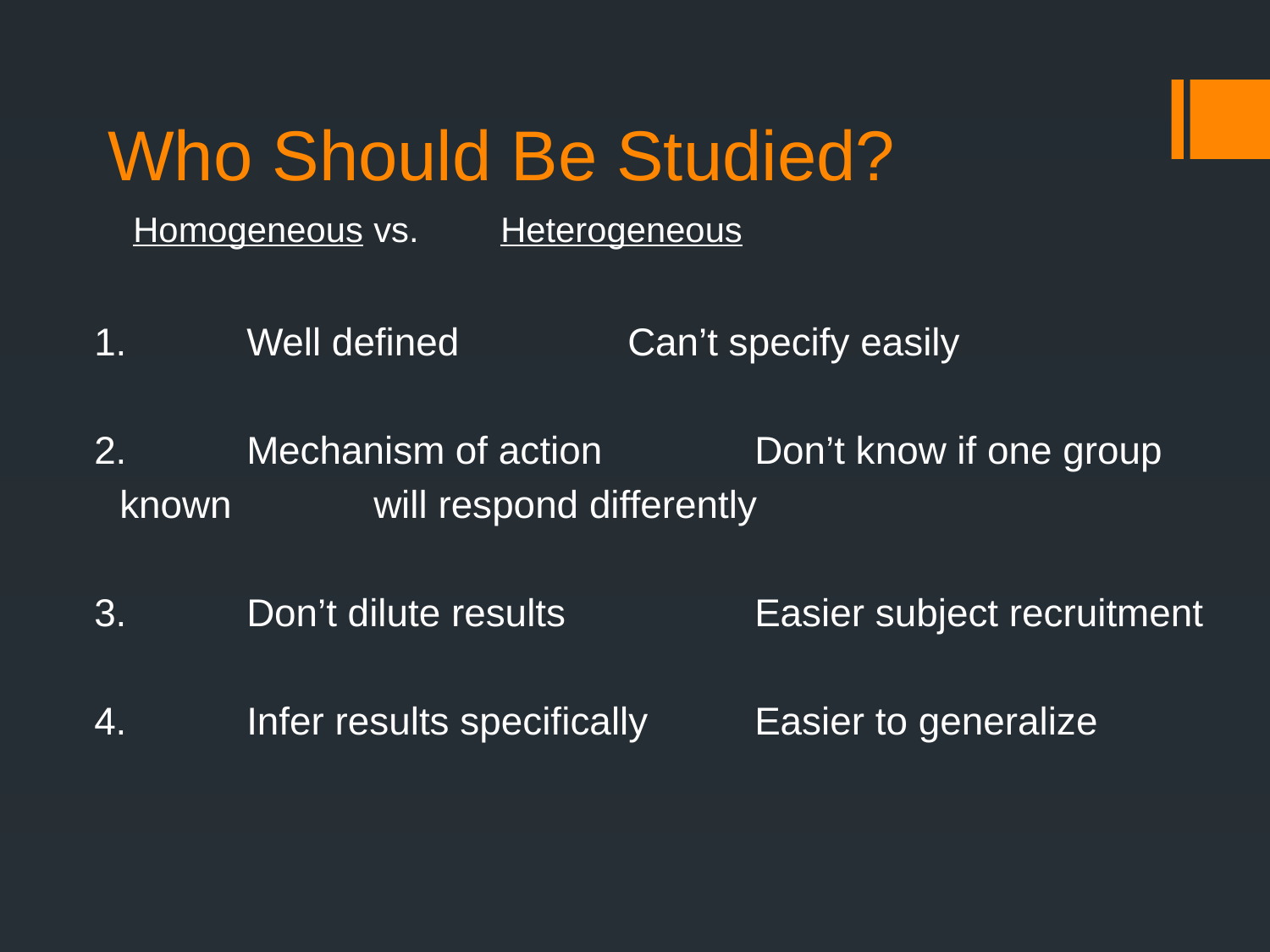

# Who Should Be Studied?
    Homogeneous	vs.	Heterogeneous

1.	Well defined		Can’t specify easily

2.	Mechanism of action 		Don’t know if one group
	known		will respond differently

3.	Don’t dilute results		Easier subject recruitment

4.	Infer results specifically	Easier to generalize